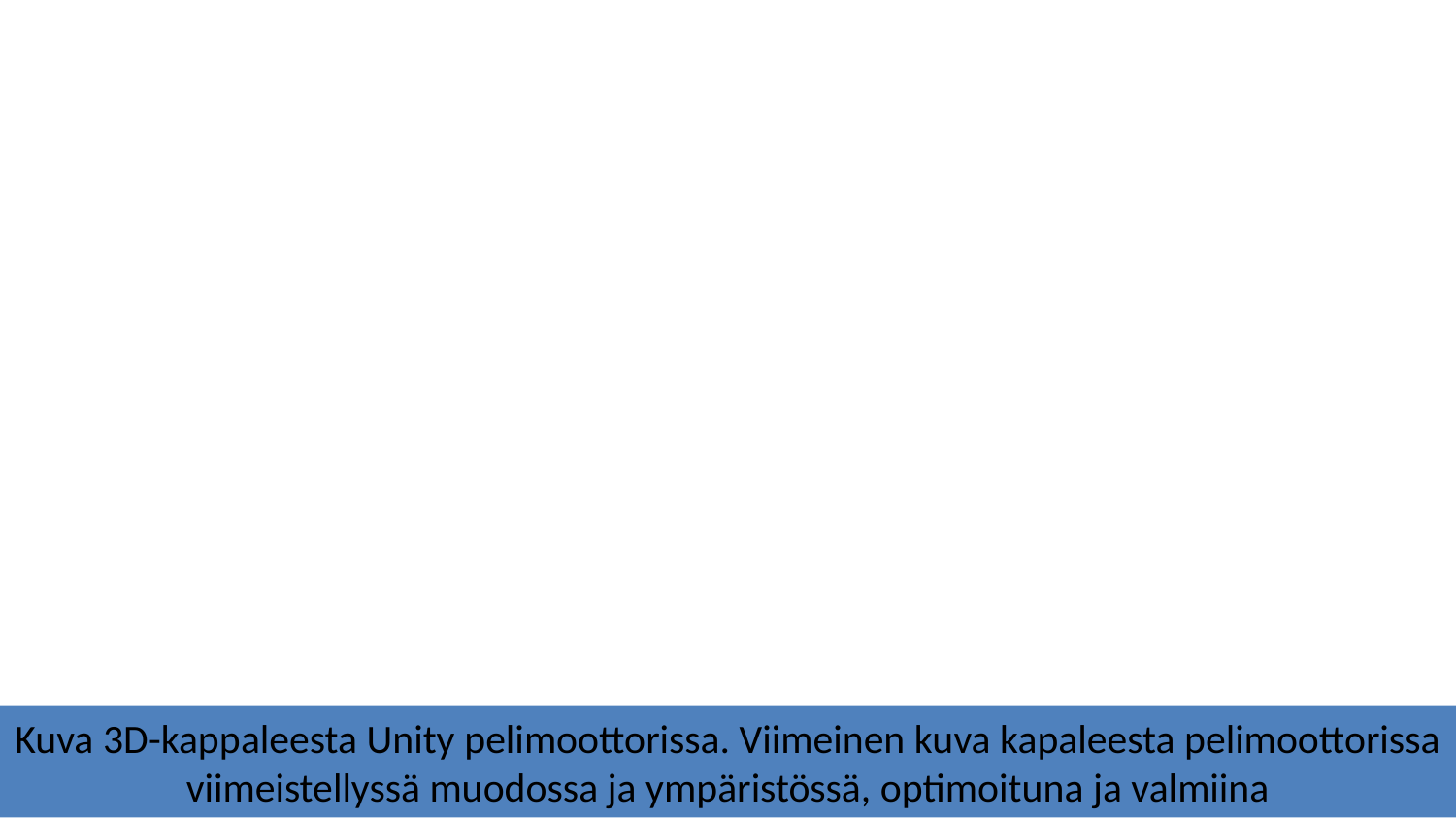

Kuva 3D-kappaleesta Unity pelimoottorissa. Viimeinen kuva kapaleesta pelimoottorissa viimeistellyssä muodossa ja ympäristössä, optimoituna ja valmiina